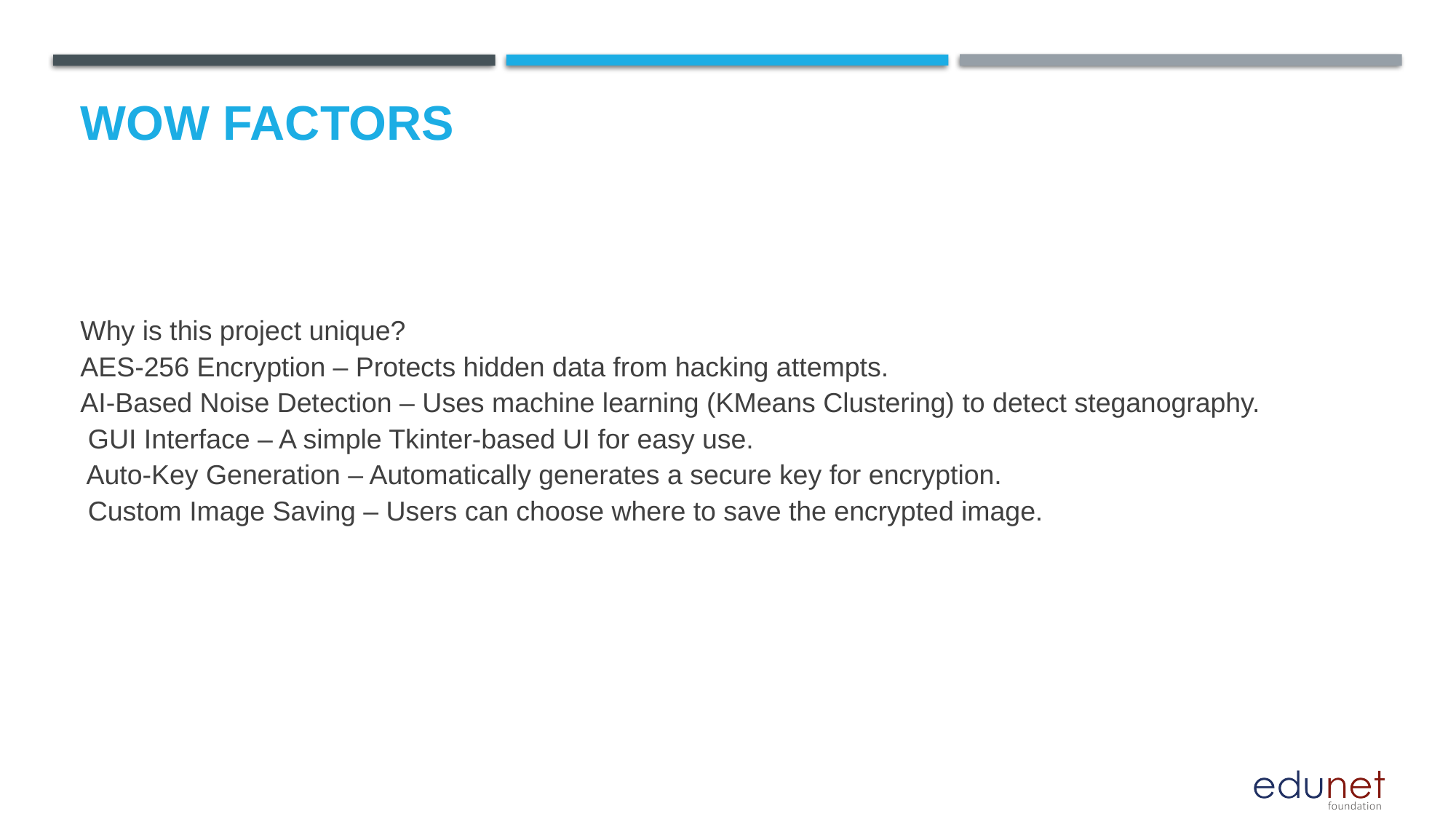

# Wow factors
Why is this project unique?
AES-256 Encryption – Protects hidden data from hacking attempts.
AI-Based Noise Detection – Uses machine learning (KMeans Clustering) to detect steganography.
 GUI Interface – A simple Tkinter-based UI for easy use.
 Auto-Key Generation – Automatically generates a secure key for encryption.
 Custom Image Saving – Users can choose where to save the encrypted image.